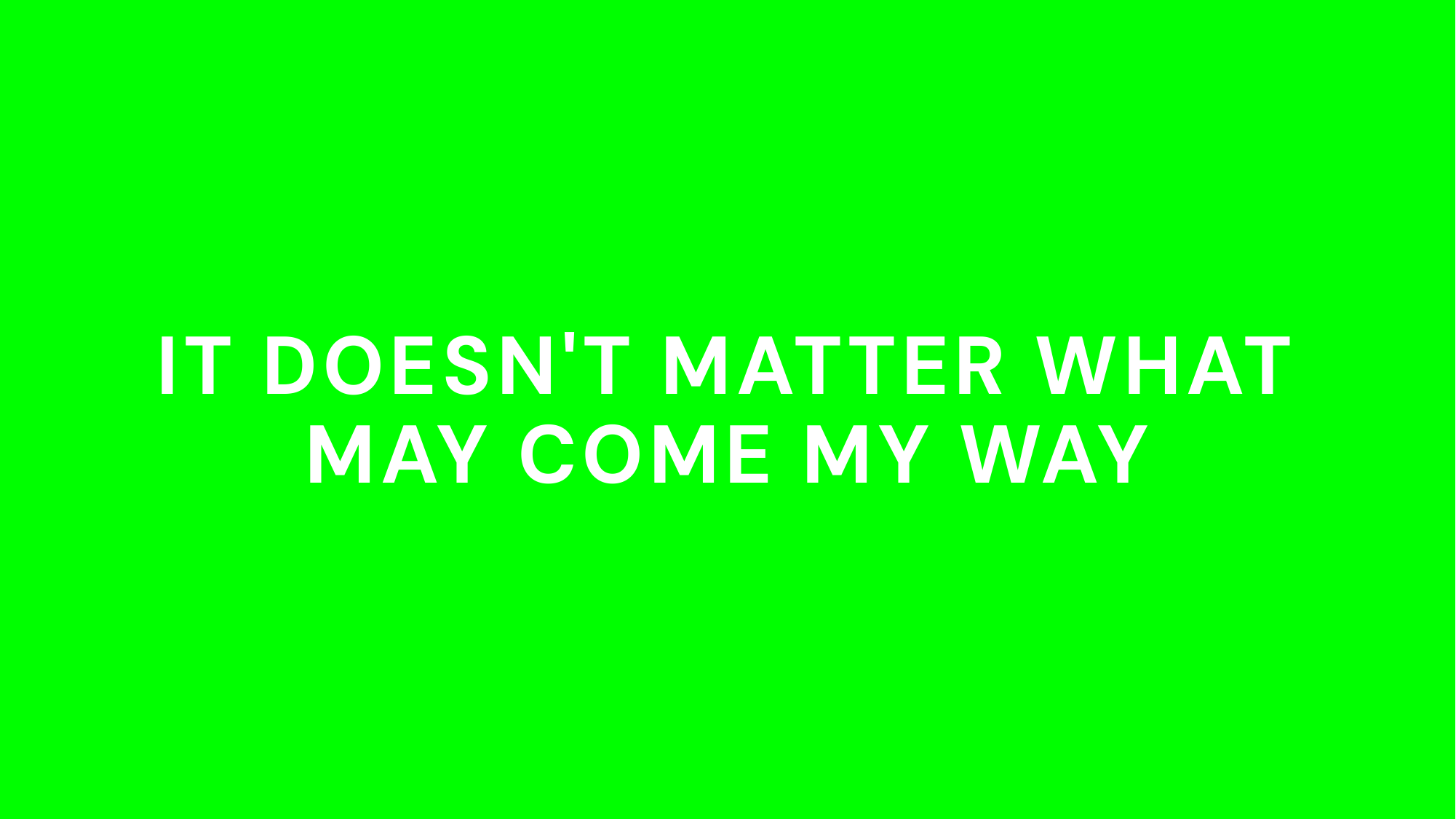

# IT DOESN'T MATTER WHAT MAY COME MY WAY